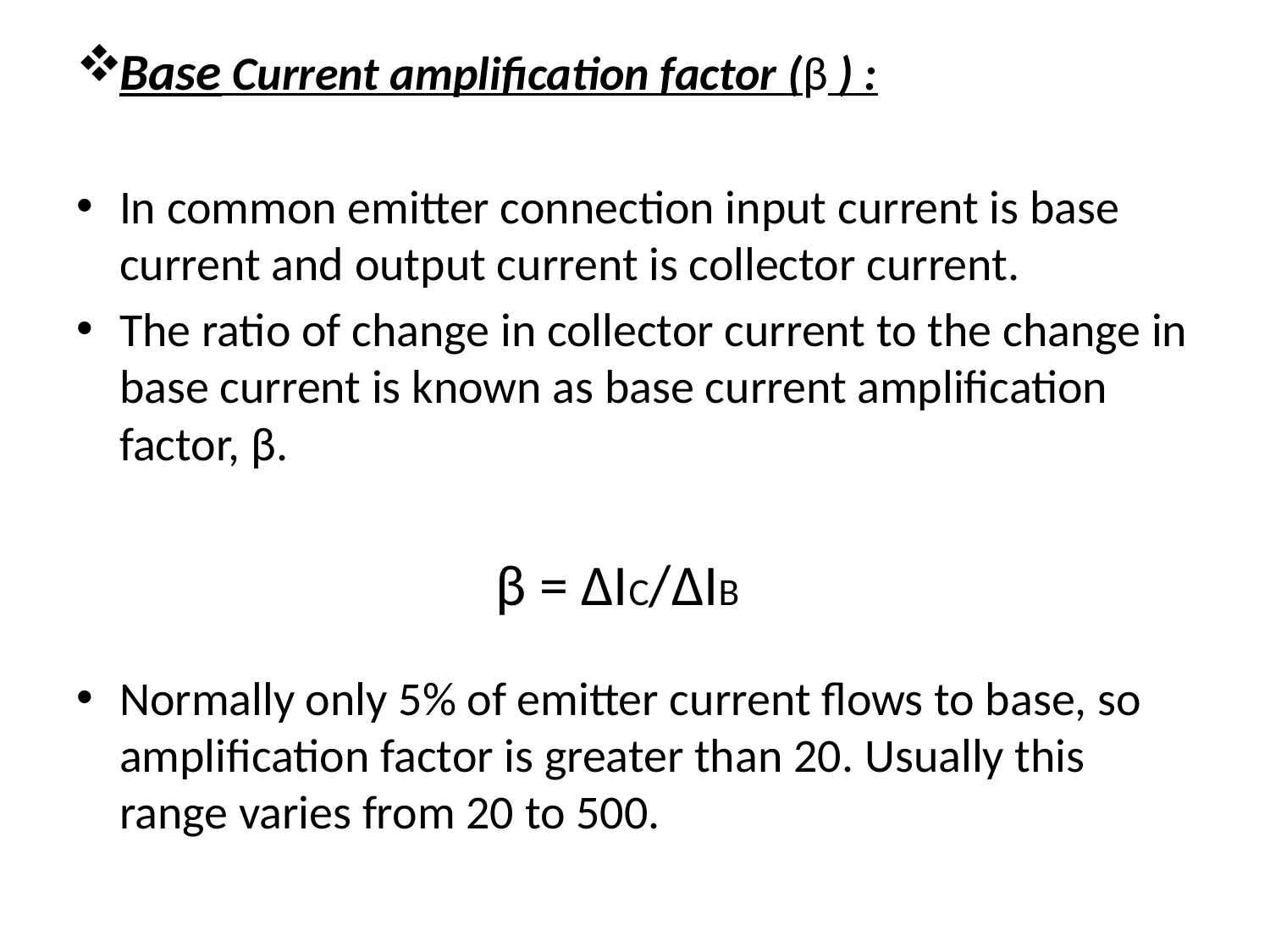

Base Current amplification factor (β ) :

In common emitter connection input current is base current and output current is collector current.
The ratio of change in collector current to the change in base current is known as base current amplification factor, β.

β = ∆IC/∆IB

Normally only 5% of emitter current flows to base, so amplification factor is greater than 20. Usually this range varies from 20 to 500.